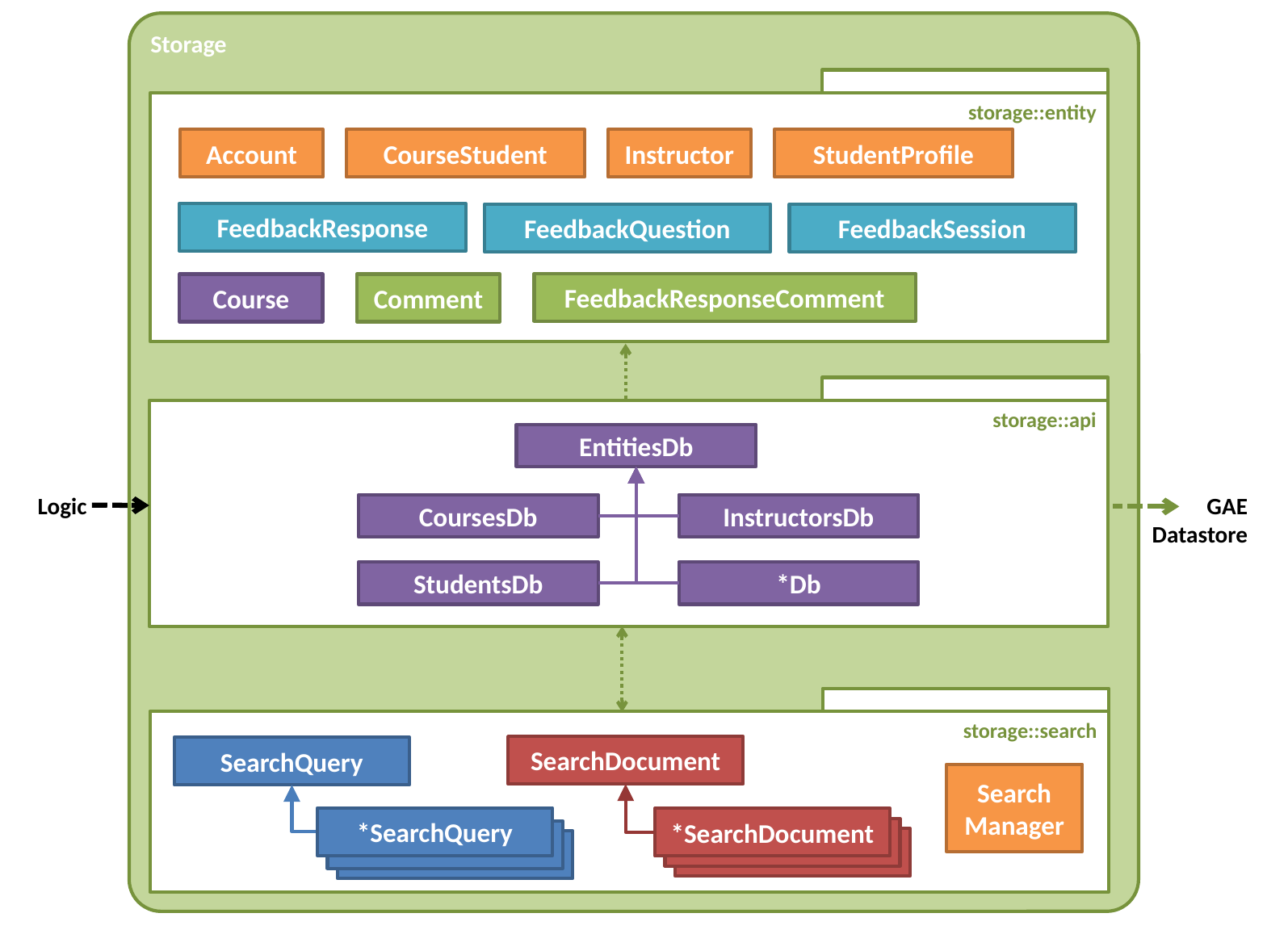

Account
CourseStudent
Instructor
StudentProfile
FeedbackResponse
FeedbackQuestion
FeedbackSession
FeedbackResponseComment
Course
Comment
EntitiesDb
Logic
GAE
Datastore
CoursesDb
InstructorsDb
StudentsDb
*Db
SearchDocument
SearchQuery
Search
Manager
*SearchQuery

*SearchDocument